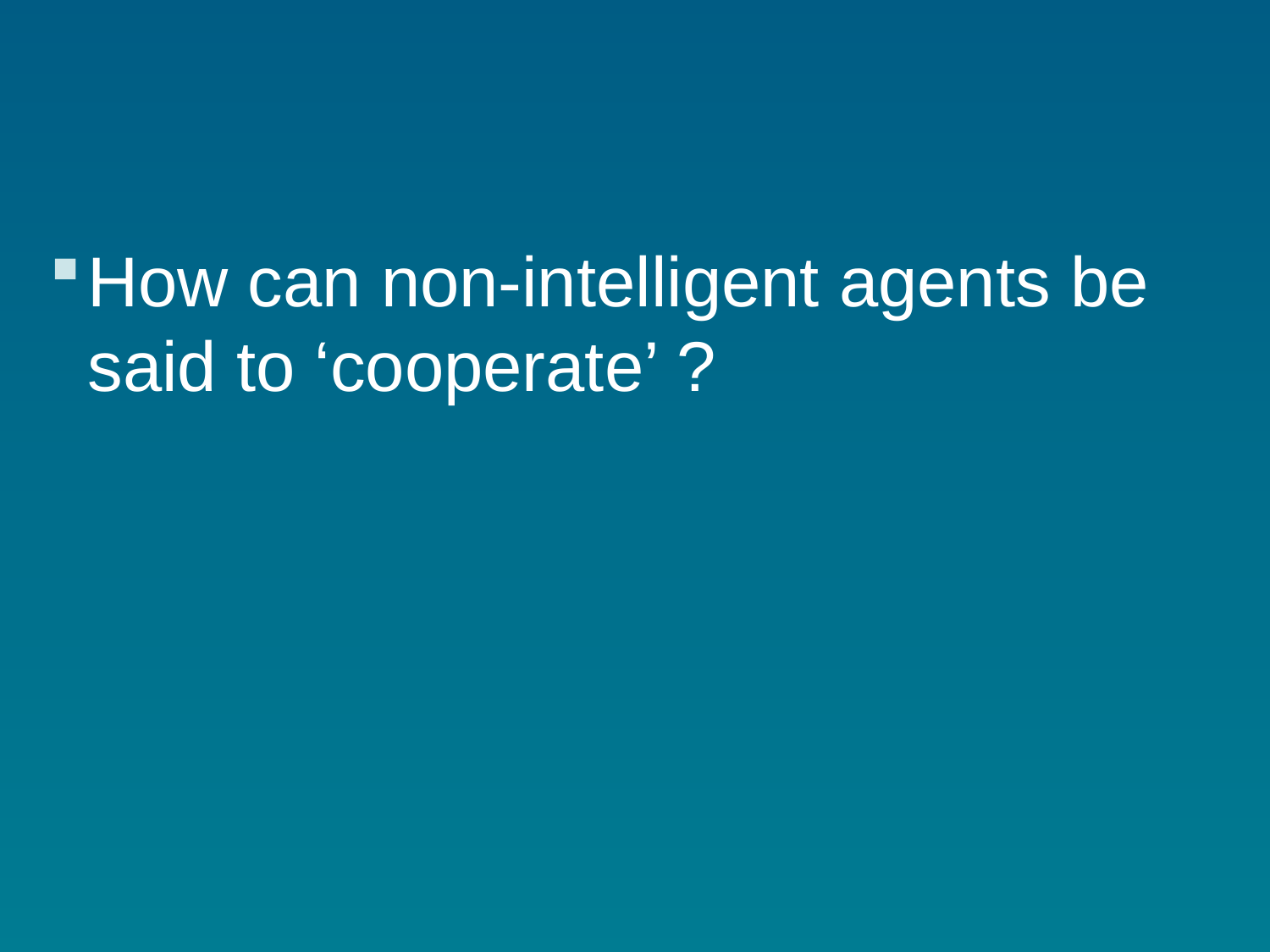

How can non-intelligent agents be said to ‘cooperate’ ?